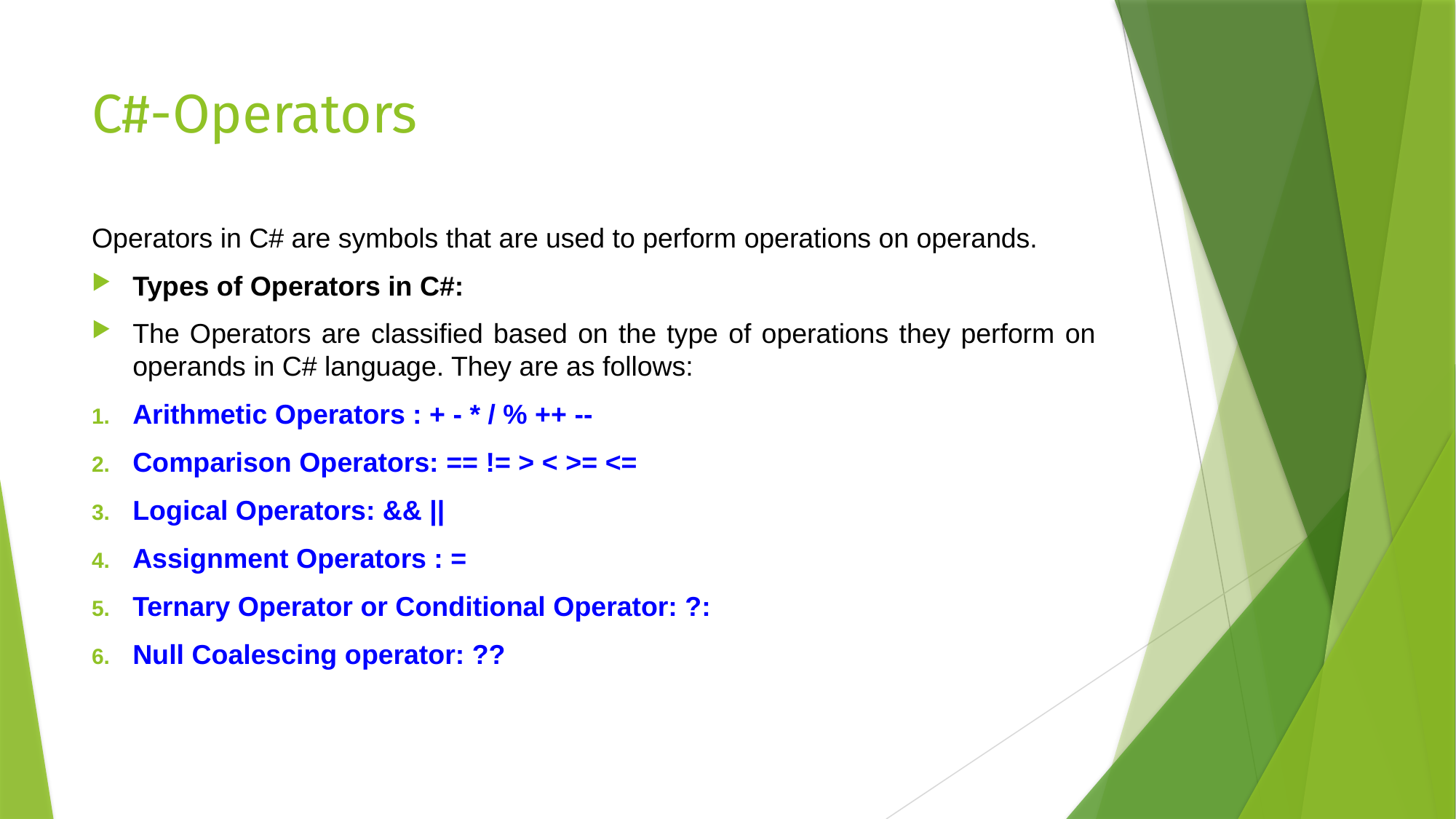

# C#-Operators

Operators in C# are symbols that are used to perform operations on operands.
Types of Operators in C#:
The Operators are classified based on the type of operations they perform on operands in C# language. They are as follows:
Arithmetic Operators : + - * / % ++ --
Comparison Operators: == != > < >= <=
Logical Operators: && ||
Assignment Operators : =
Ternary Operator or Conditional Operator: ?:
Null Coalescing operator: ??